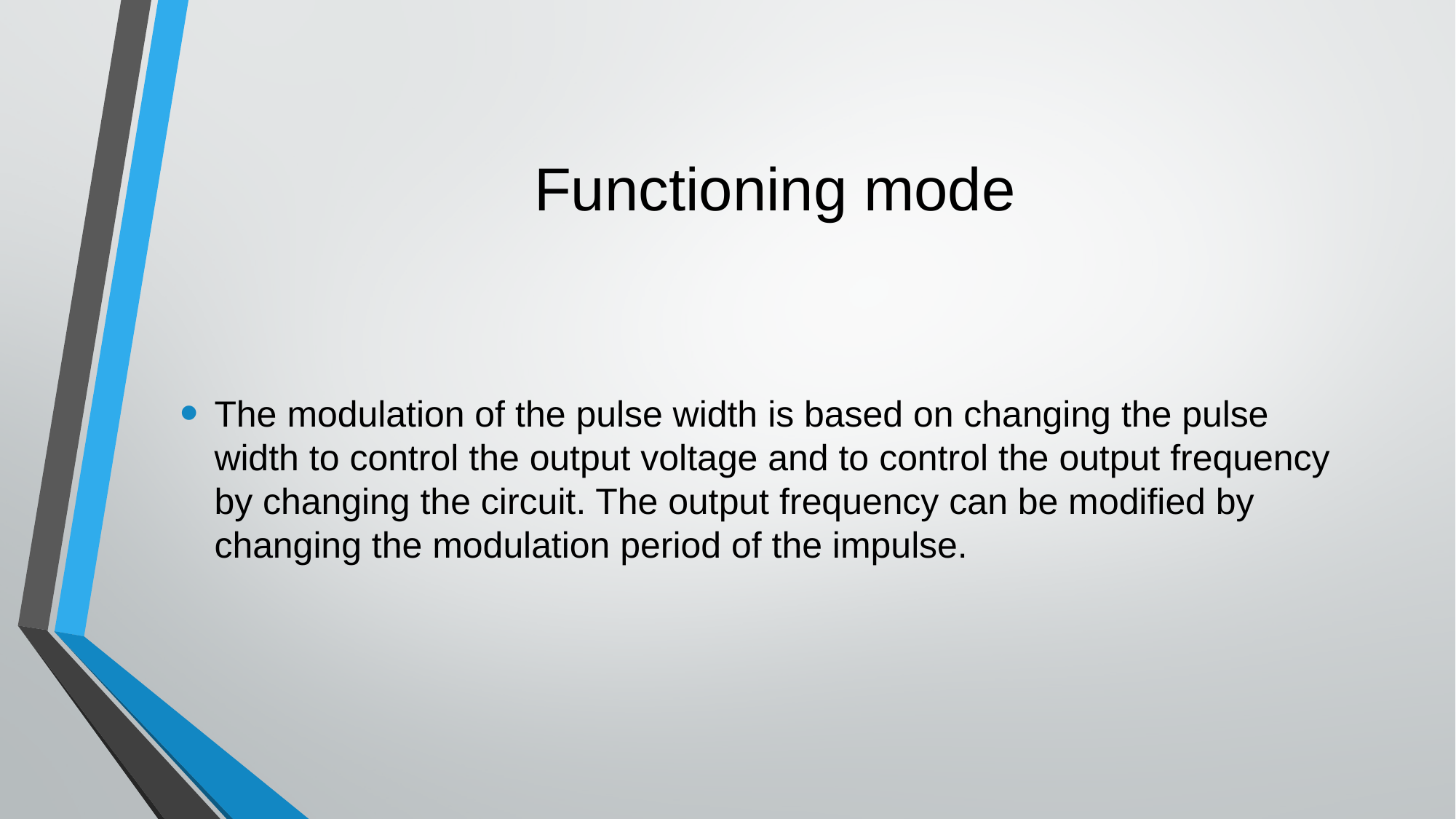

# Functioning mode
The modulation of the pulse width is based on changing the pulse width to control the output voltage and to control the output frequency by changing the circuit. The output frequency can be modified by changing the modulation period of the impulse.